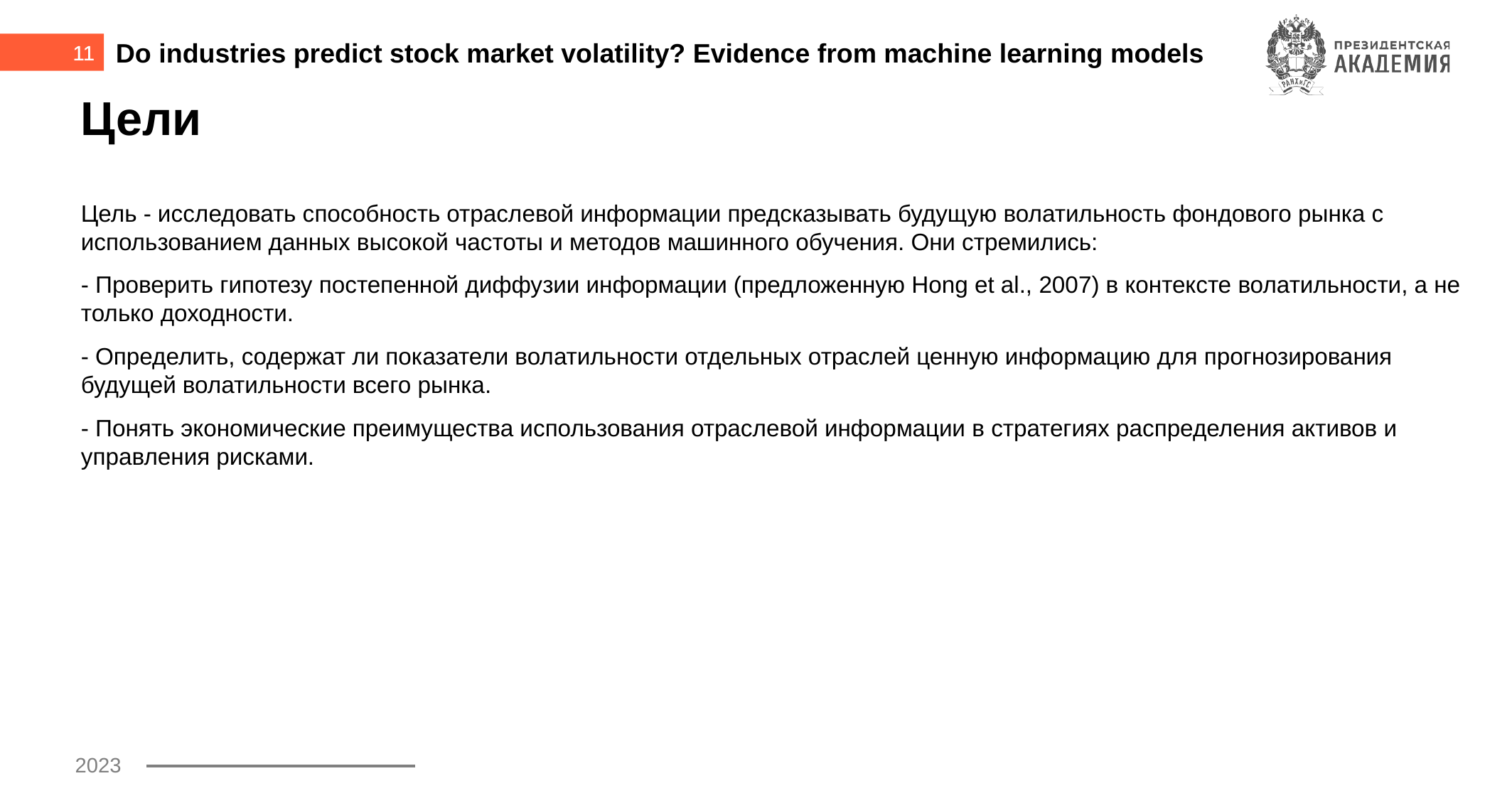

Do industries predict stock market volatility? Evidence from machine learning models
11
# Цели
Цель - исследовать способность отраслевой информации предсказывать будущую волатильность фондового рынка с использованием данных высокой частоты и методов машинного обучения. Они стремились:
- Проверить гипотезу постепенной диффузии информации (предложенную Hong et al., 2007) в контексте волатильности, а не только доходности.
- Определить, содержат ли показатели волатильности отдельных отраслей ценную информацию для прогнозирования будущей волатильности всего рынка.
- Понять экономические преимущества использования отраслевой информации в стратегиях распределения активов и управления рисками.